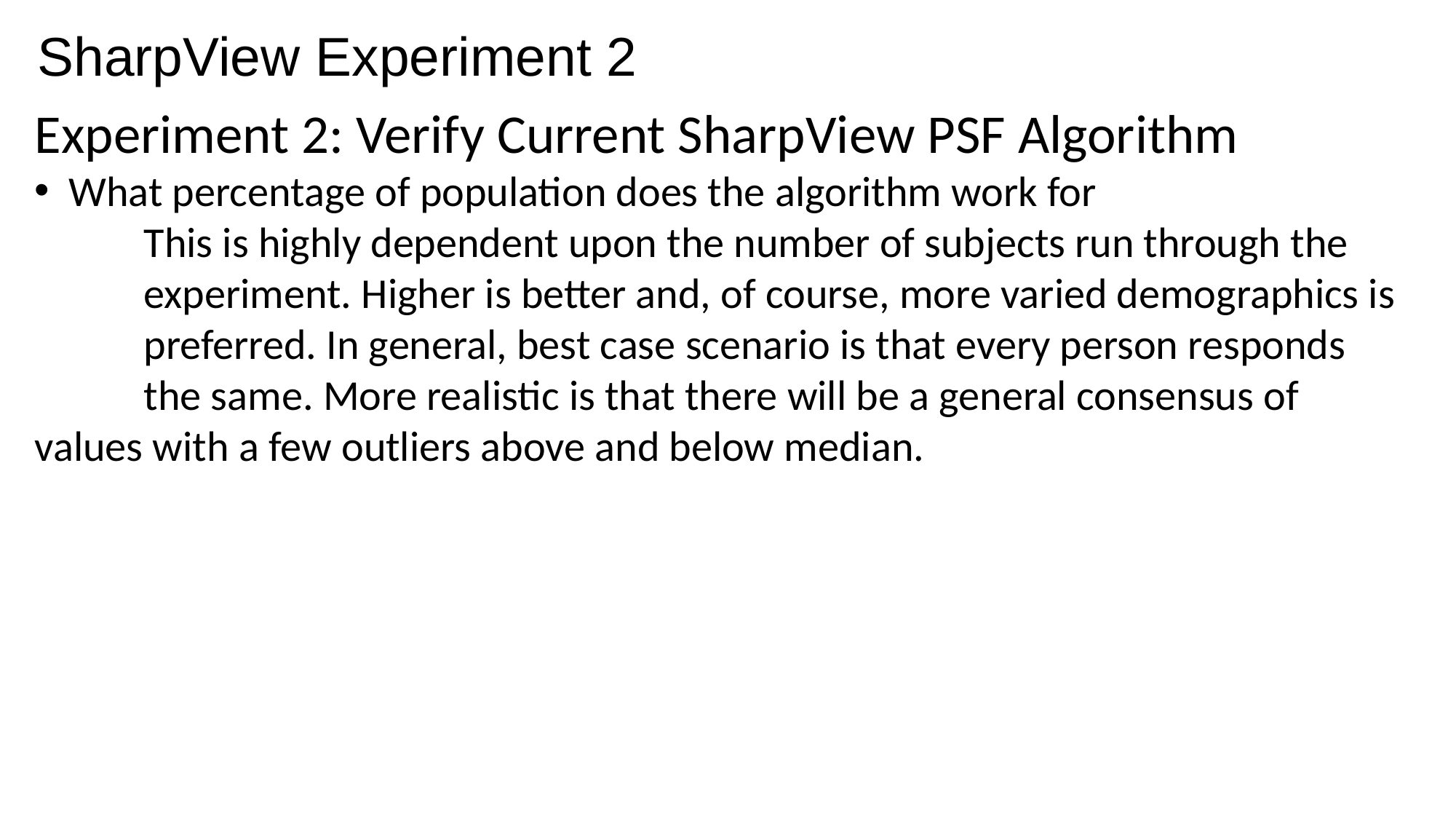

SharpView Experiment 2
Experiment 2: Verify Current SharpView PSF Algorithm
What percentage of population does the algorithm work for
	This is highly dependent upon the number of subjects run through the 	experiment. Higher is better and, of course, more varied demographics is 	preferred. In general, best case scenario is that every person responds 	the same. More realistic is that there will be a general consensus of 	values with a few outliers above and below median.